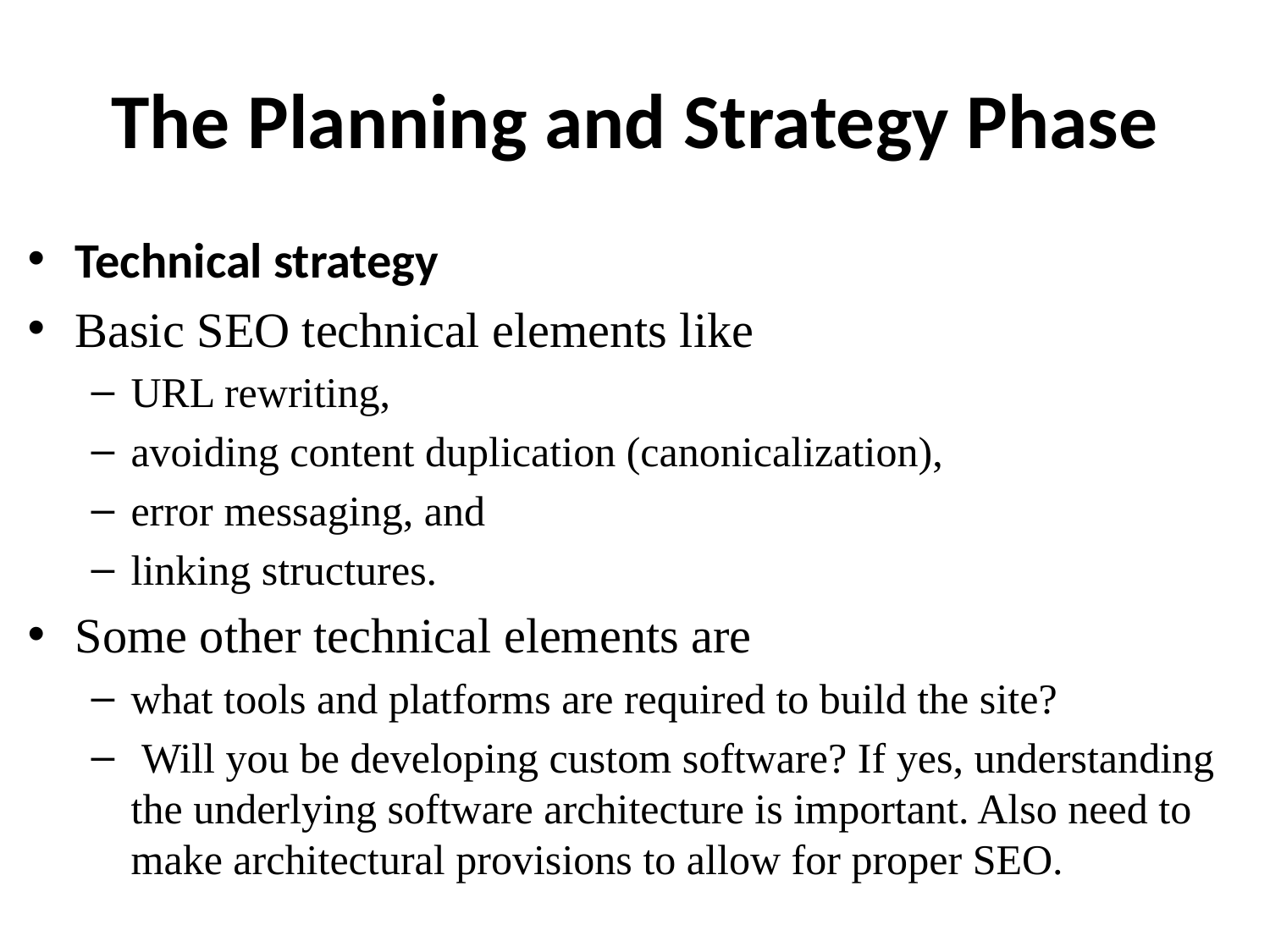

# The Planning and Strategy Phase
Technical strategy
Basic SEO technical elements like
URL rewriting,
avoiding content duplication (canonicalization),
error messaging, and
linking structures.
Some other technical elements are
what tools and platforms are required to build the site?
 Will you be developing custom software? If yes, understanding the underlying software architecture is important. Also need to make architectural provisions to allow for proper SEO.